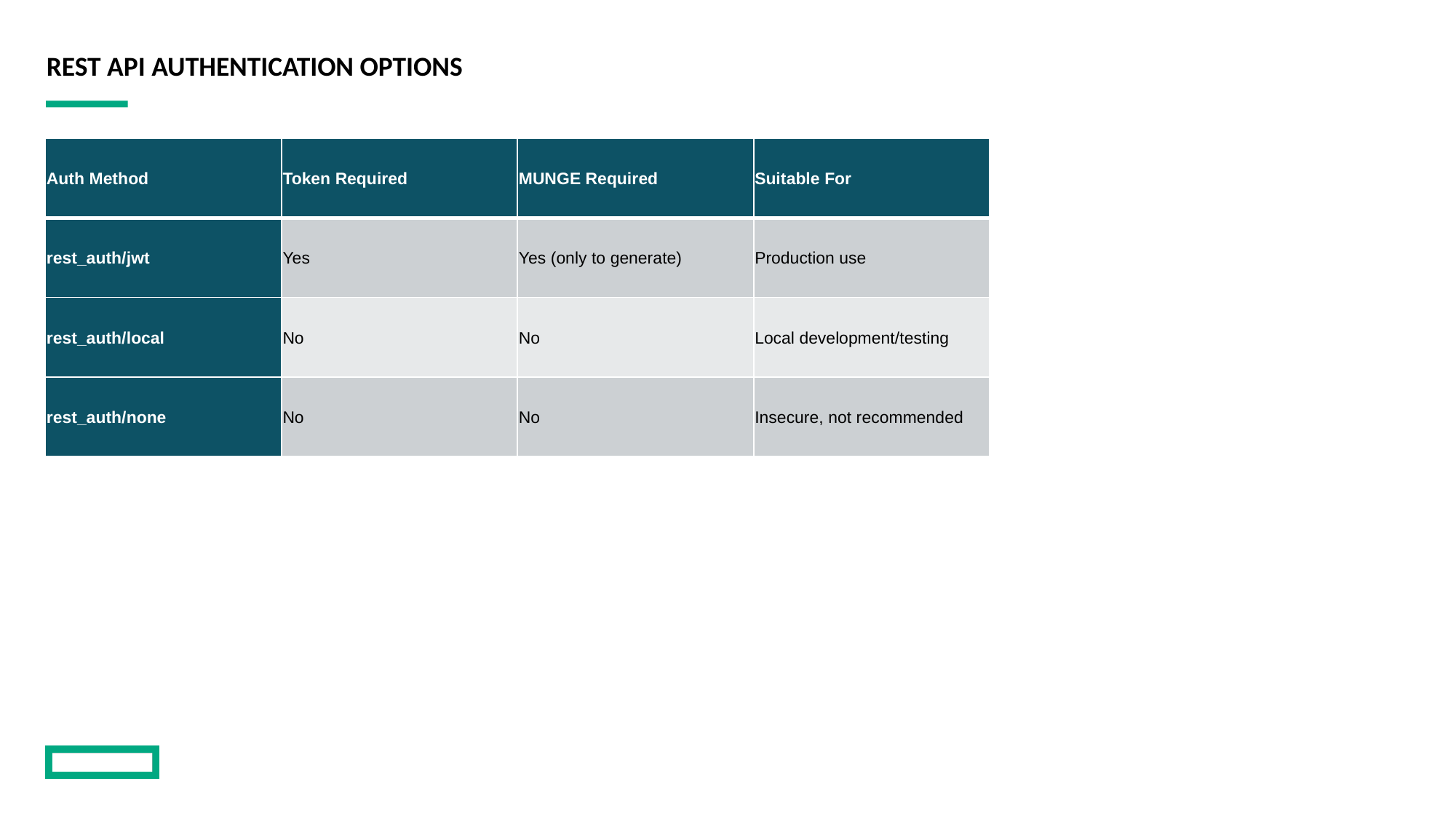

# REST API Authentication Options

| Auth Method | Token Required | MUNGE Required | Suitable For |
| --- | --- | --- | --- |
| rest\_auth/jwt | Yes | Yes (only to generate) | Production use |
| rest\_auth/local | No | No | Local development/testing |
| rest\_auth/none | No | No | Insecure, not recommended |